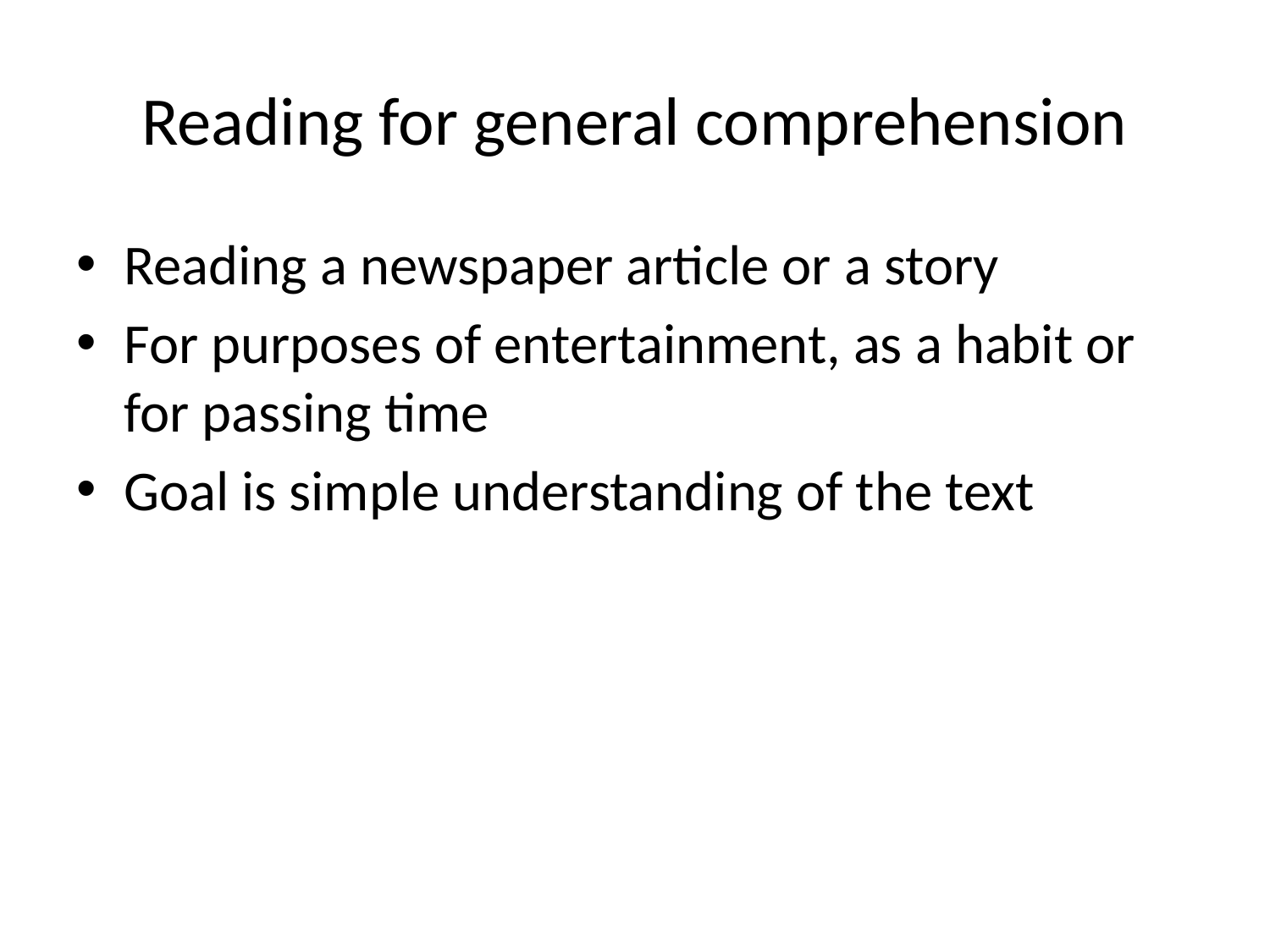

# Reading for general comprehension
Reading a newspaper article or a story
For purposes of entertainment, as a habit or for passing time
Goal is simple understanding of the text